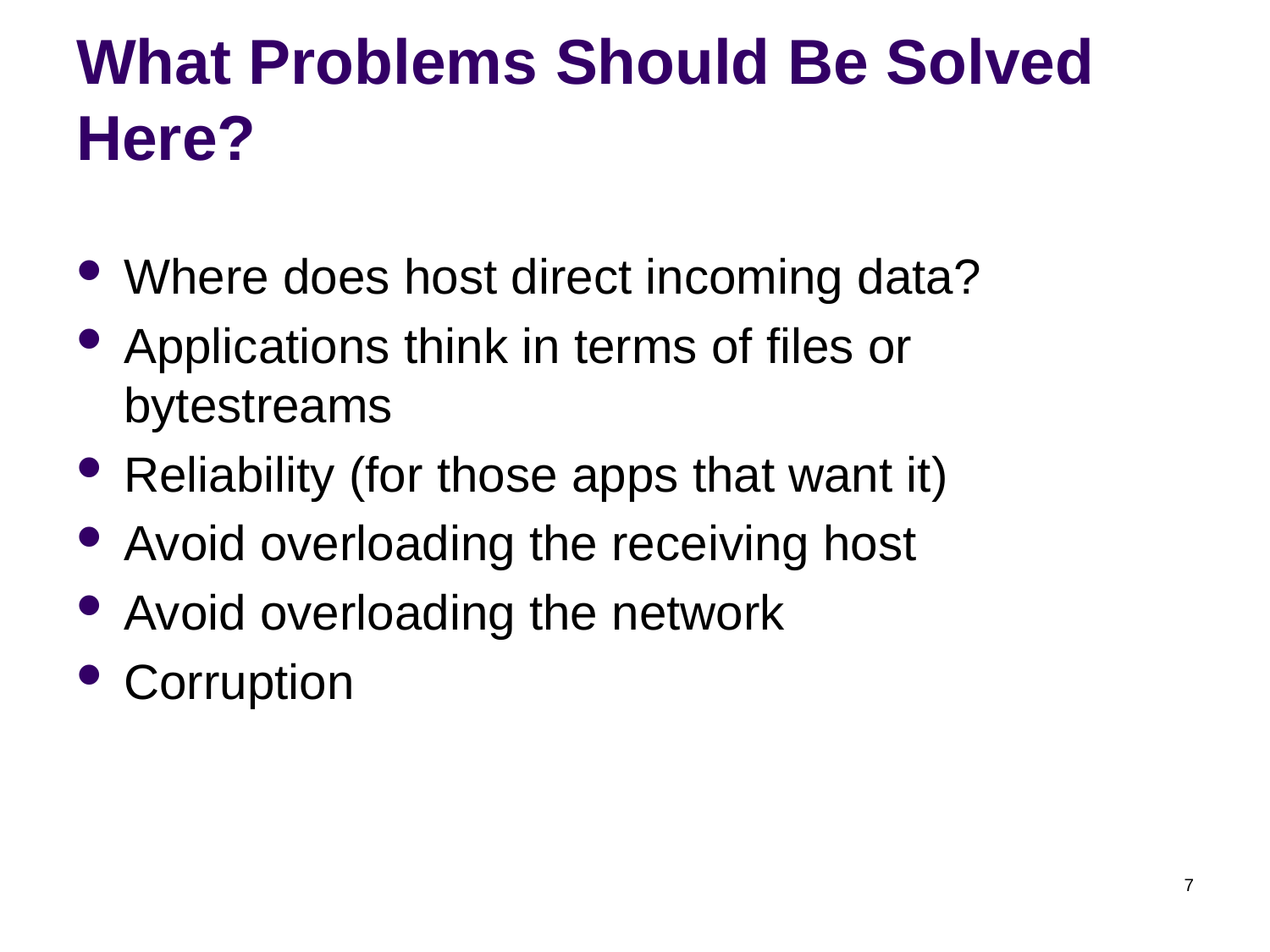

# What Problems Should Be Solved Here?
Where does host direct incoming data?
Applications think in terms of files or bytestreams
Reliability (for those apps that want it)
Avoid overloading the receiving host
Avoid overloading the network
Corruption

7